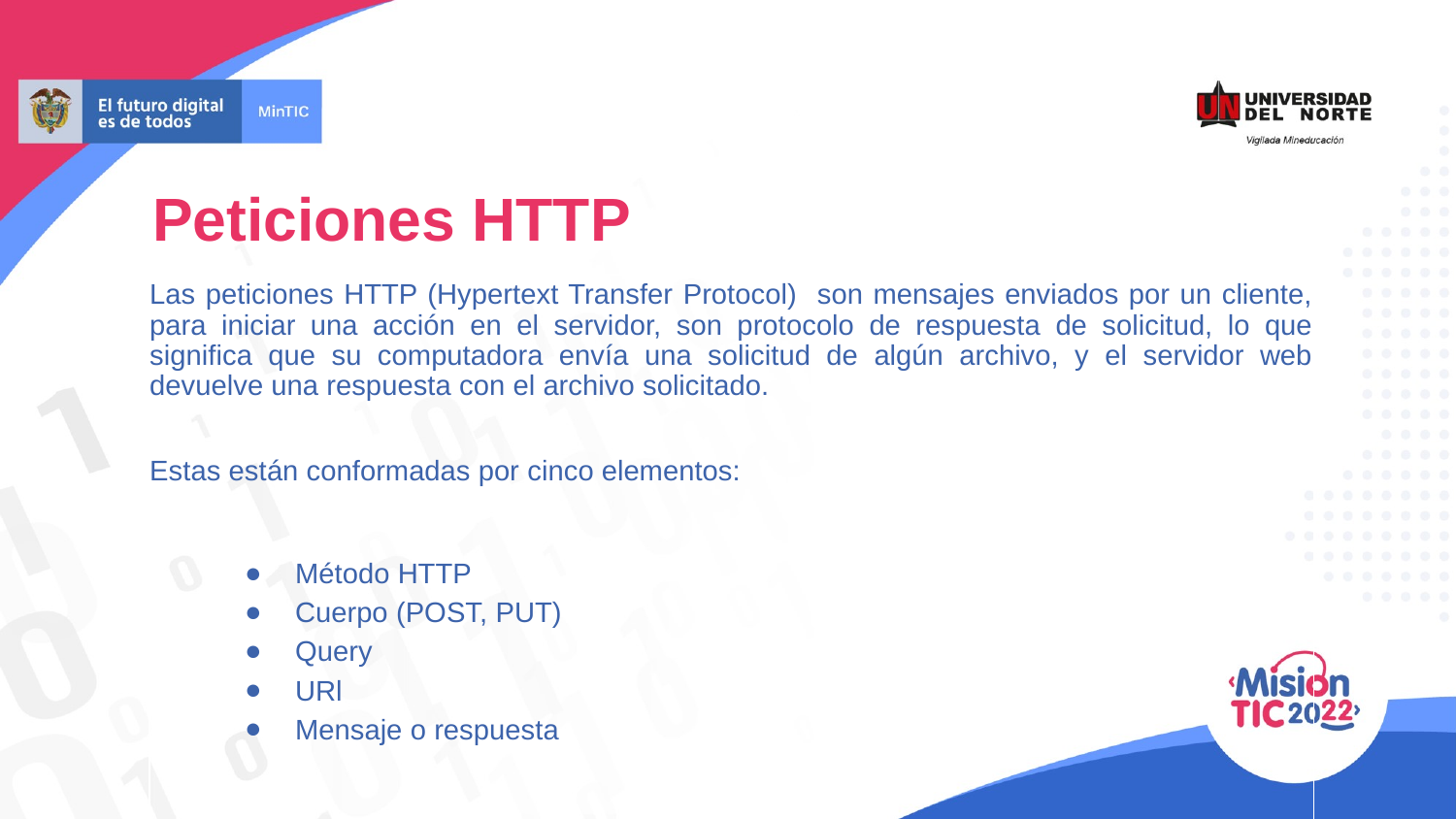

# Peticiones HTTP
Las peticiones HTTP (Hypertext Transfer Protocol)  son mensajes enviados por un cliente, para iniciar una acción en el servidor, son protocolo de respuesta de solicitud, lo que significa que su computadora envía una solicitud de algún archivo, y el servidor web devuelve una respuesta con el archivo solicitado.

Estas están conformadas por cinco elementos:

Método HTTP
Cuerpo (POST, PUT)
Query
URl
Mensaje o respuesta